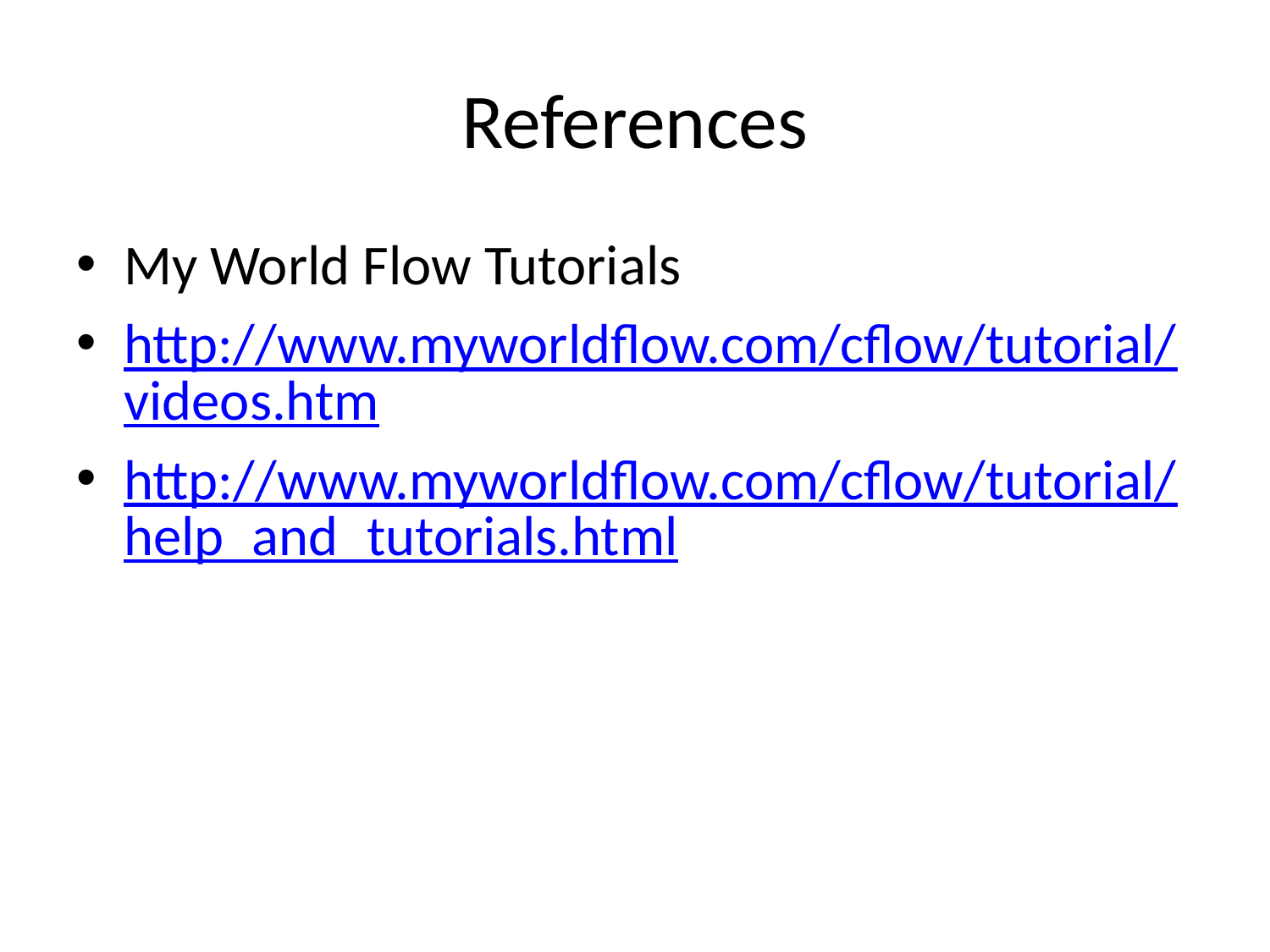

# References
My World Flow Tutorials
http://www.myworldflow.com/cflow/tutorial/videos.htm
http://www.myworldflow.com/cflow/tutorial/help_and_tutorials.html